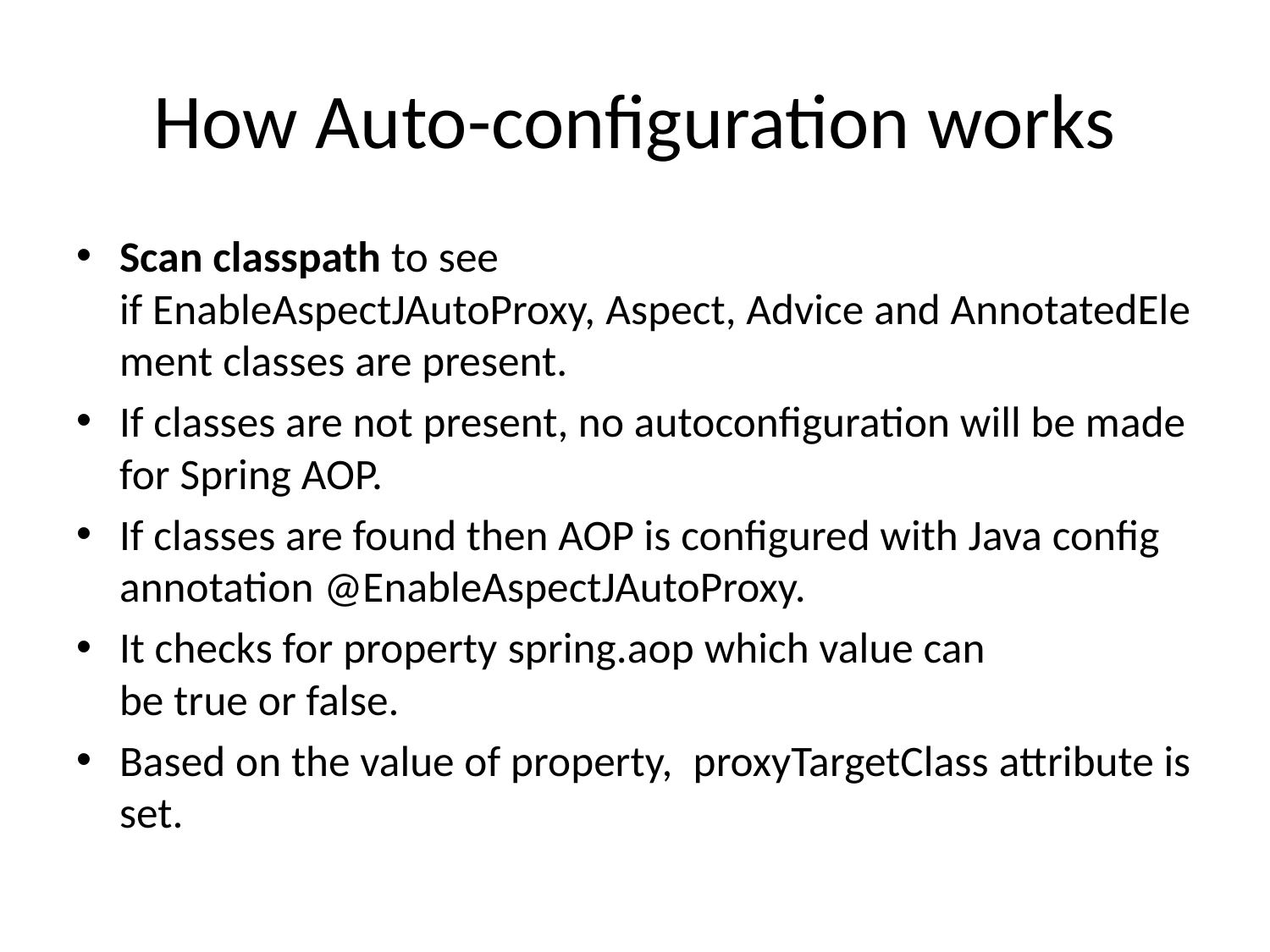

# How Auto-configuration works
Scan classpath to see if EnableAspectJAutoProxy, Aspect, Advice and AnnotatedElement classes are present.
If classes are not present, no autoconfiguration will be made for Spring AOP.
If classes are found then AOP is configured with Java config annotation @EnableAspectJAutoProxy.
It checks for property spring.aop which value can be true or false.
Based on the value of property,  proxyTargetClass attribute is set.